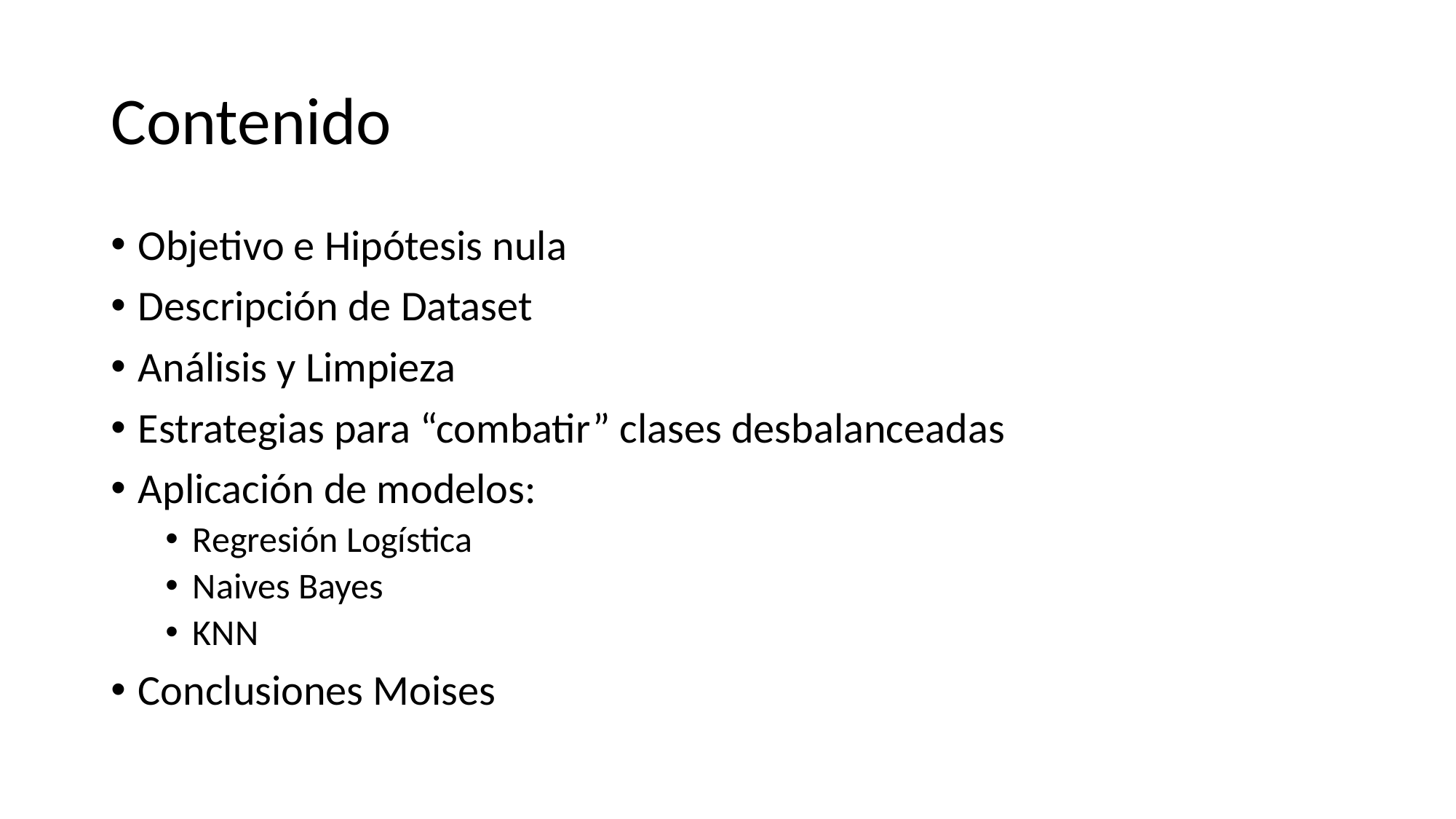

# Contenido
Objetivo e Hipótesis nula
Descripción de Dataset
Análisis y Limpieza
Estrategias para “combatir” clases desbalanceadas
Aplicación de modelos:
Regresión Logística
Naives Bayes
KNN
Conclusiones Moises